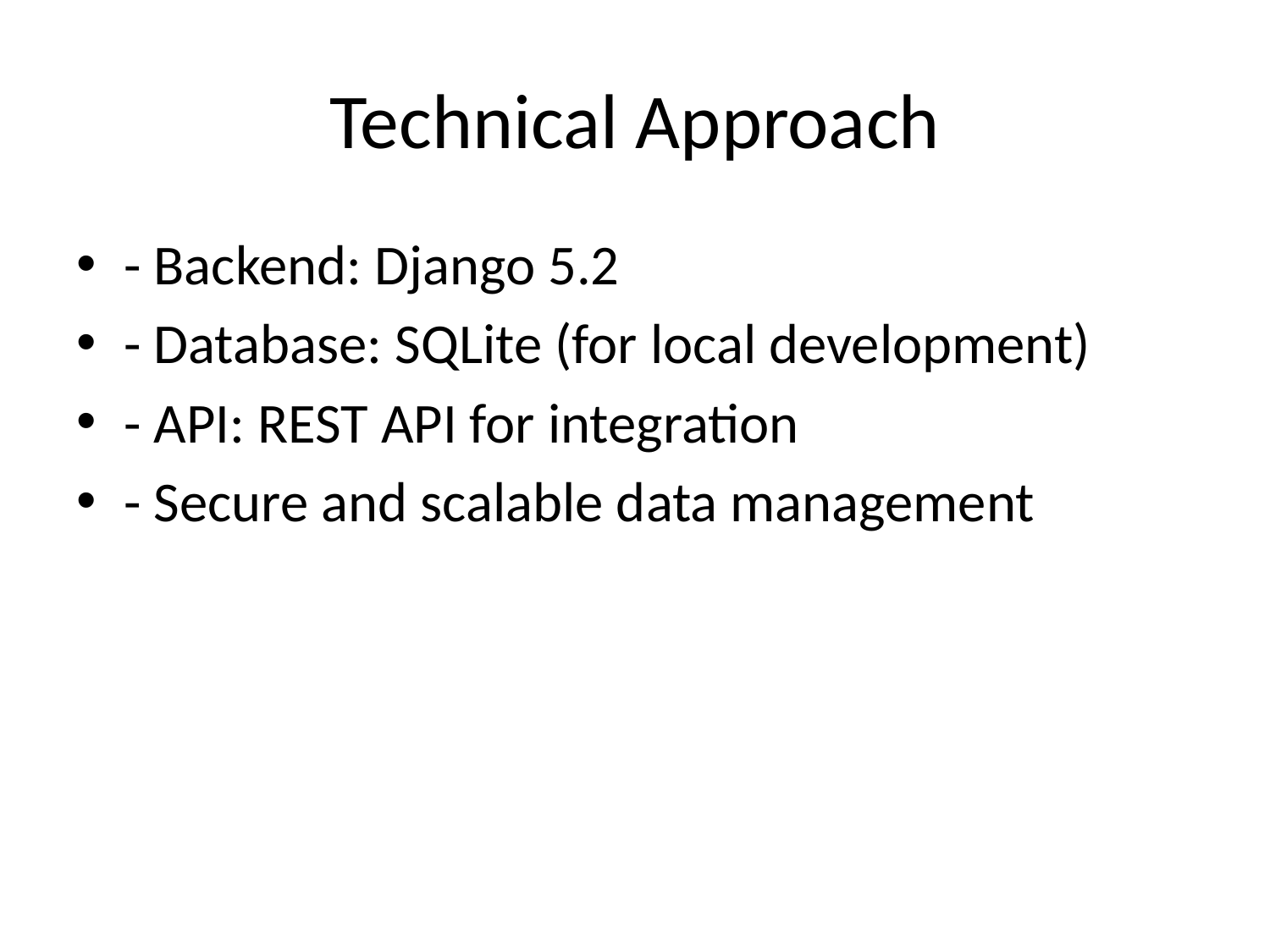

# Technical Approach
- Backend: Django 5.2
- Database: SQLite (for local development)
- API: REST API for integration
- Secure and scalable data management